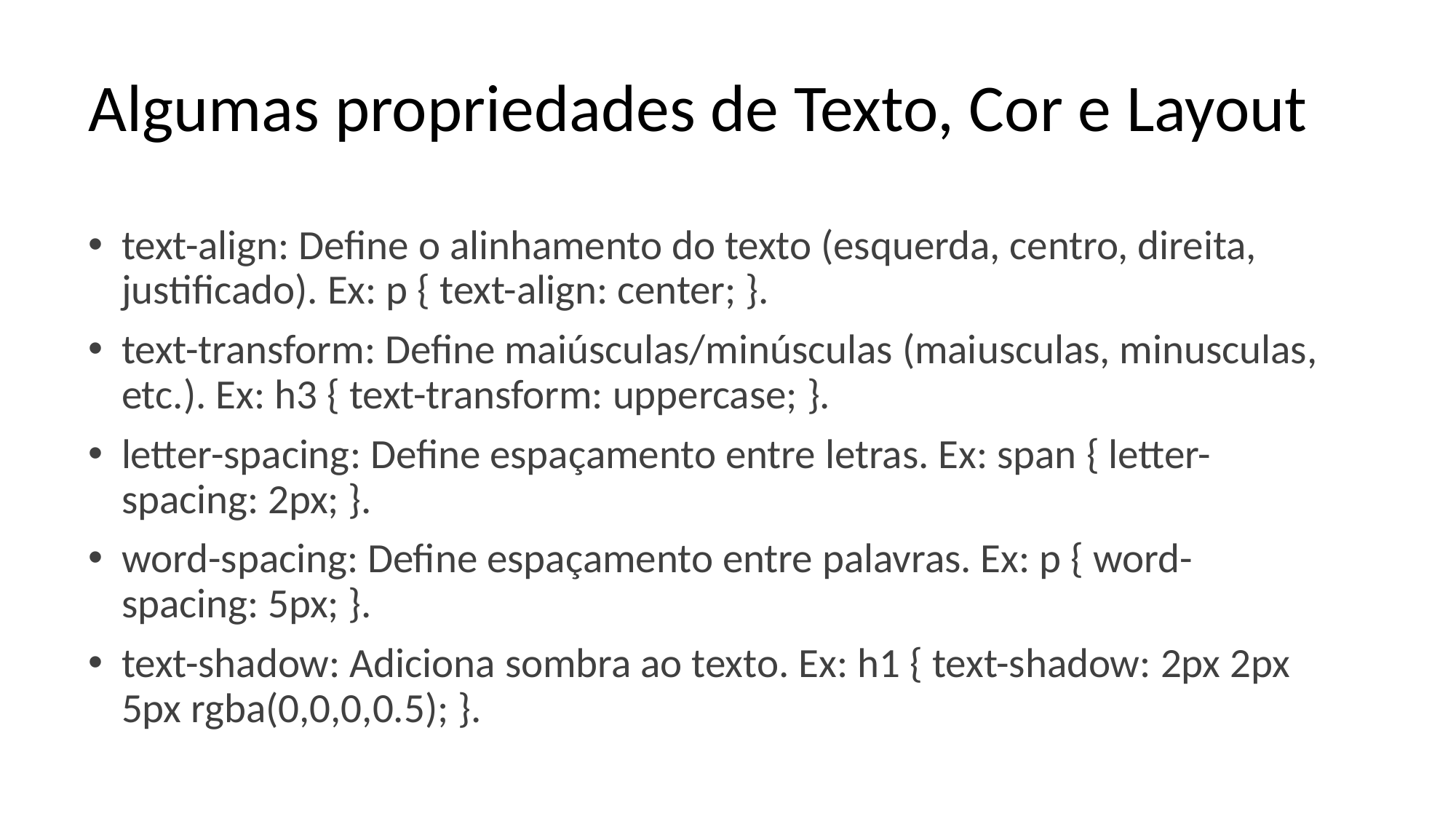

# Algumas propriedades de Texto, Cor e Layout
text-align: Define o alinhamento do texto (esquerda, centro, direita, justificado). Ex: p { text-align: center; }.
text-transform: Define maiúsculas/minúsculas (maiusculas, minusculas, etc.). Ex: h3 { text-transform: uppercase; }.
letter-spacing: Define espaçamento entre letras. Ex: span { letter-spacing: 2px; }.
word-spacing: Define espaçamento entre palavras. Ex: p { word-spacing: 5px; }.
text-shadow: Adiciona sombra ao texto. Ex: h1 { text-shadow: 2px 2px 5px rgba(0,0,0,0.5); }.